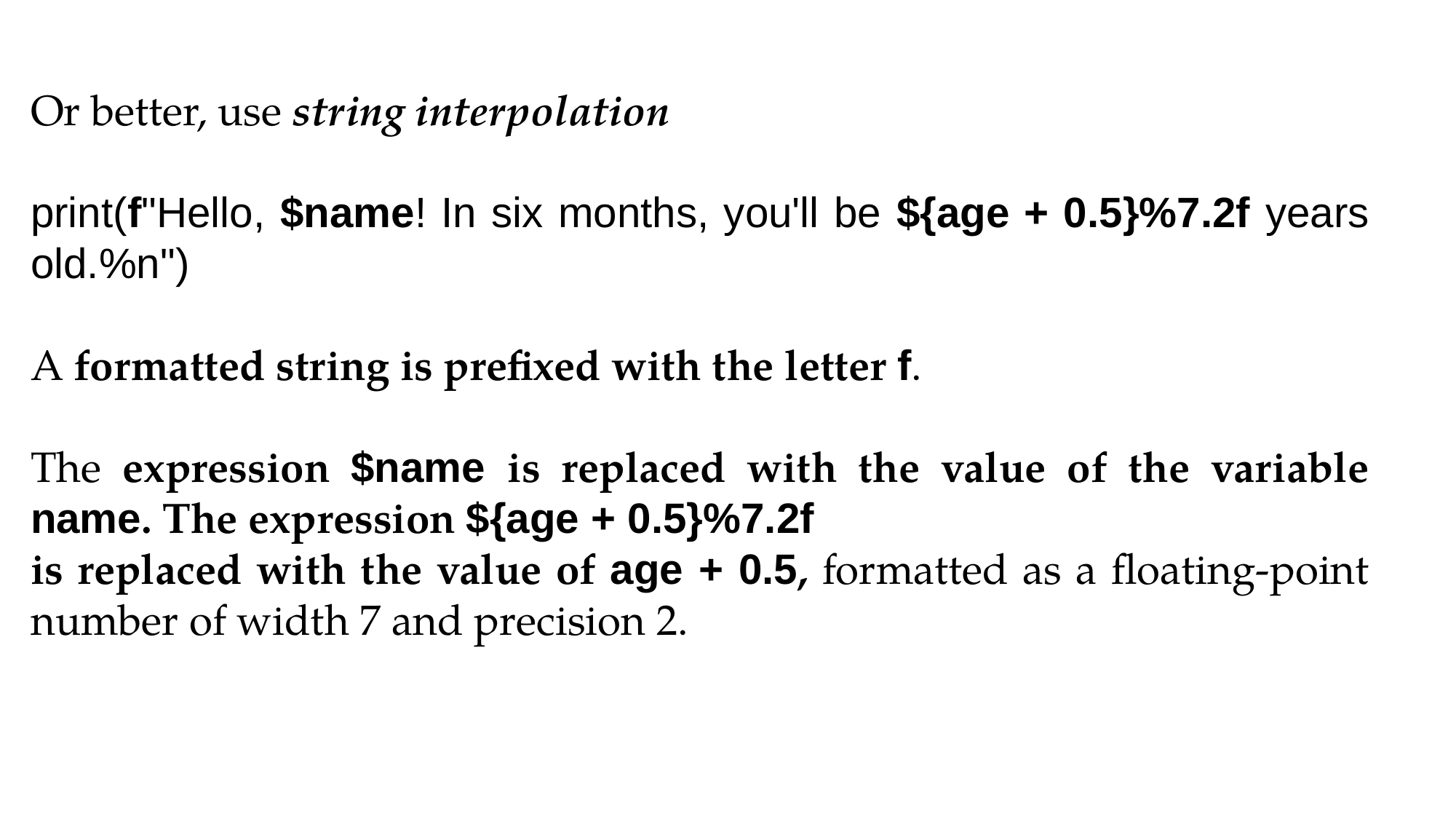

Or better, use string interpolation

print(f"Hello, $name! In six months, you'll be ${age + 0.5}%7.2f years old.%n")

A formatted string is prefixed with the letter f.

The expression $name is replaced with the value of the variable name. The expression ${age + 0.5}%7.2f
is replaced with the value of age + 0.5, formatted as a floating-point number of width 7 and precision 2.